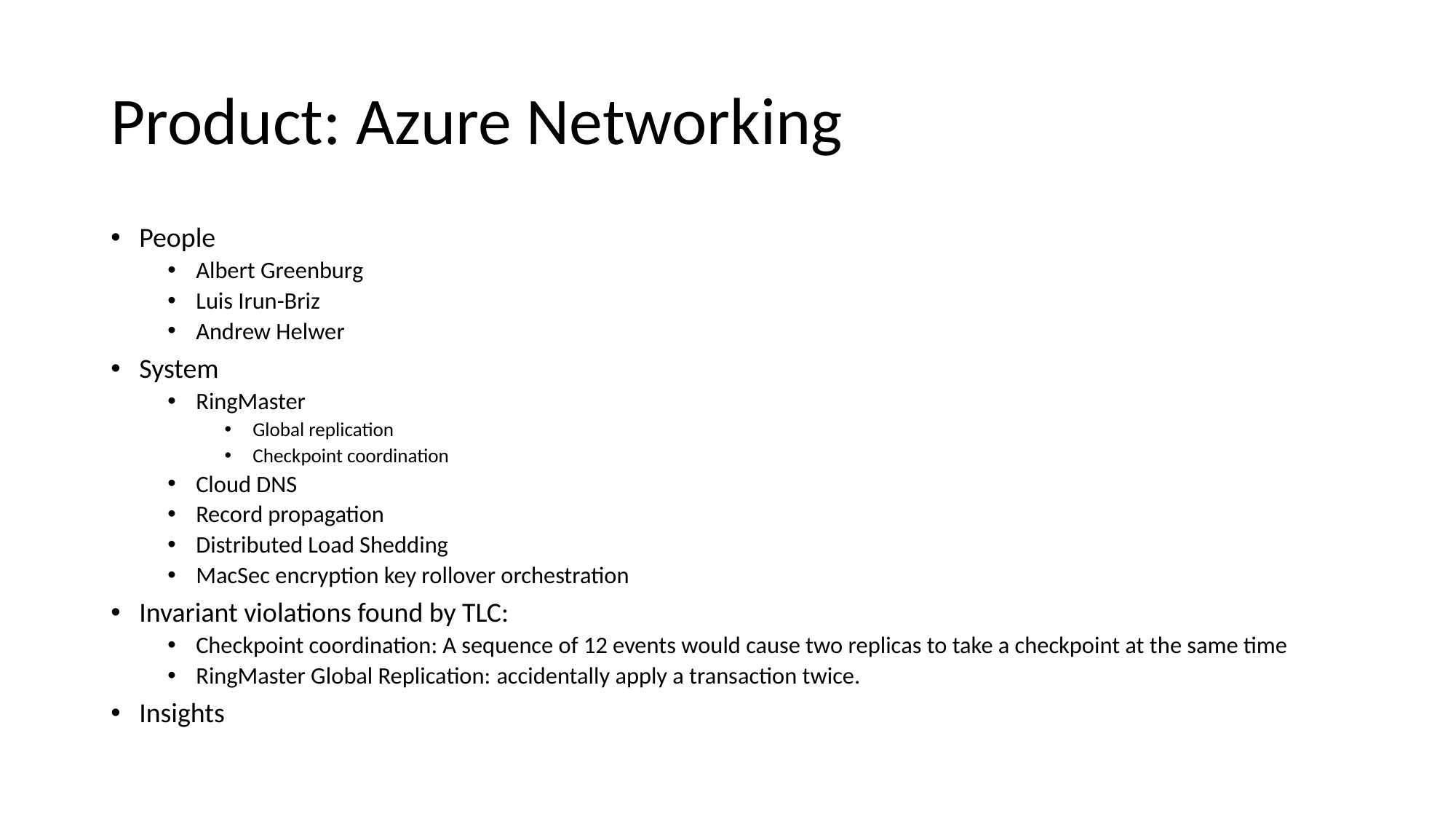

# Product: Azure Networking
People
Albert Greenburg
Luis Irun-Briz
Andrew Helwer
System
RingMaster
Global replication
Checkpoint coordination
Cloud DNS
Record propagation
Distributed Load Shedding
MacSec encryption key rollover orchestration
Invariant violations found by TLC:
Checkpoint coordination: A sequence of 12 events would cause two replicas to take a checkpoint at the same time
RingMaster Global Replication: accidentally apply a transaction twice.
Insights